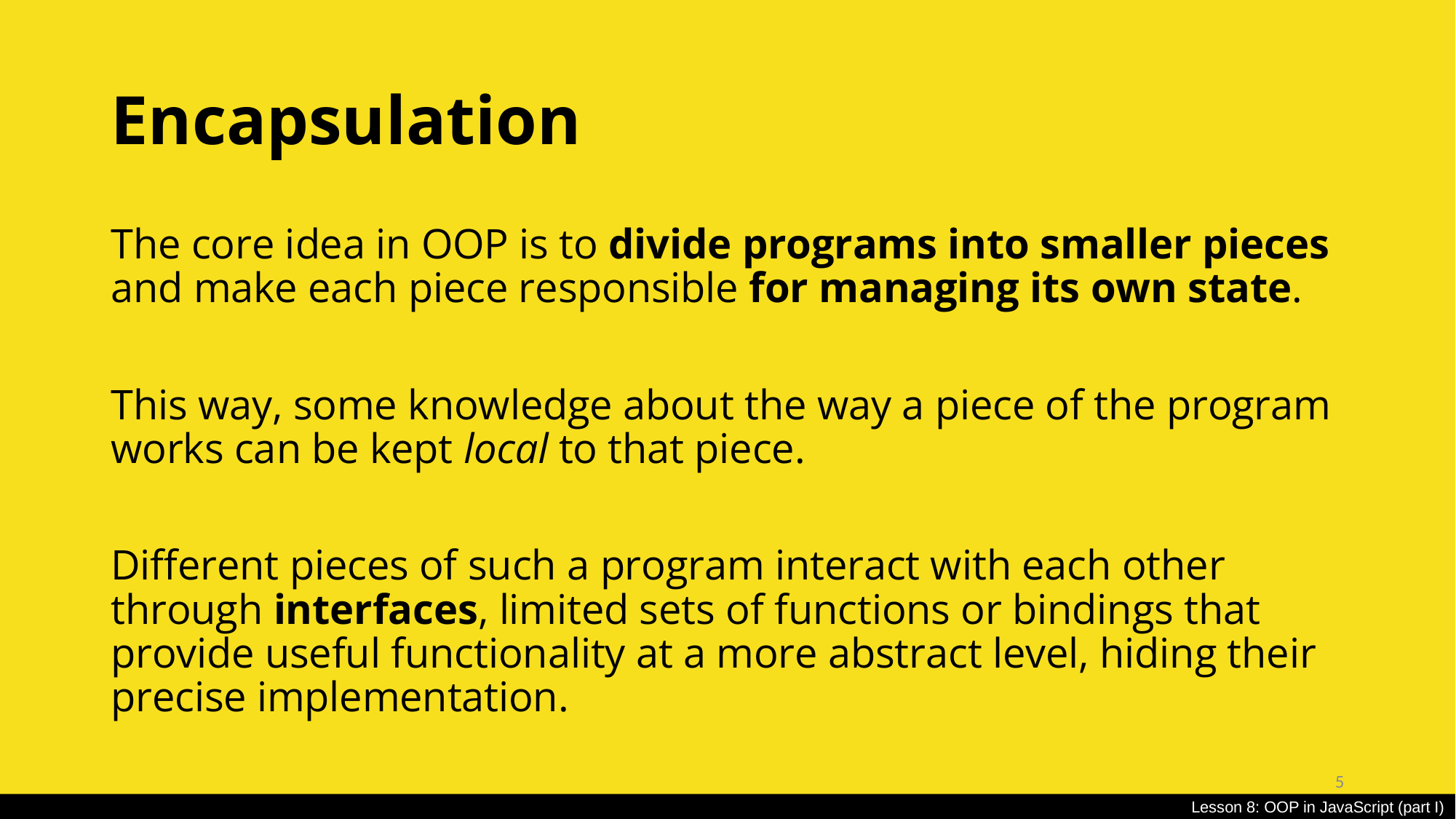

# Encapsulation
The core idea in OOP is to divide programs into smaller pieces and make each piece responsible for managing its own state.

This way, some knowledge about the way a piece of the program works can be kept local to that piece.

Different pieces of such a program interact with each other through interfaces, limited sets of functions or bindings that provide useful functionality at a more abstract level, hiding their precise implementation.
5
Lesson 8: OOP in JavaScript (part I)